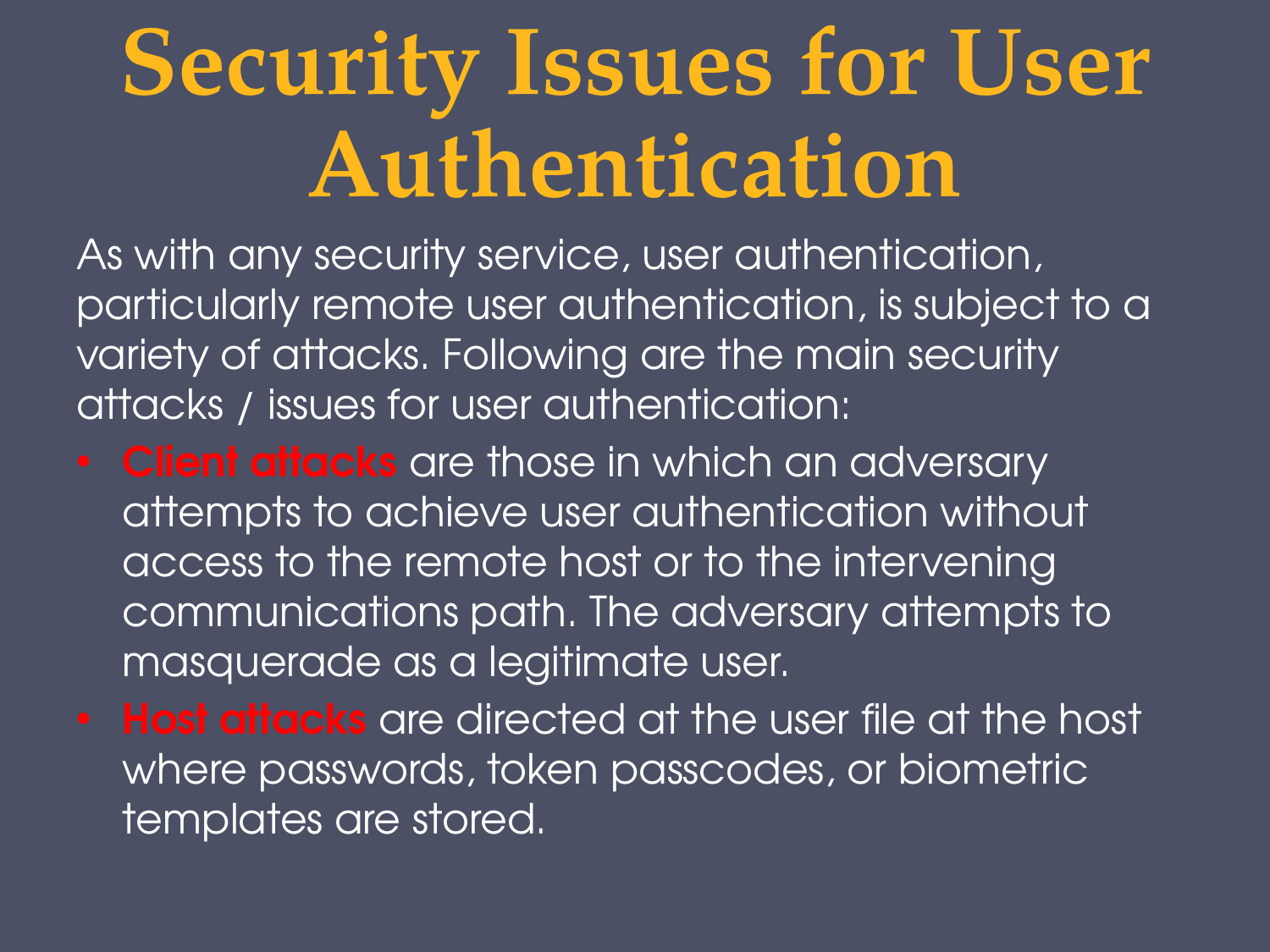

# Security Issues for User Authentication
As with any security service, user authentication, particularly remote user authentication, is subject to a variety of attacks. Following are the main security attacks / issues for user authentication:
Client attacks are those in which an adversary attempts to achieve user authentication without access to the remote host or to the intervening communications path. The adversary attempts to masquerade as a legitimate user.
Host attacks are directed at the user file at the host where passwords, token passcodes, or biometric templates are stored.